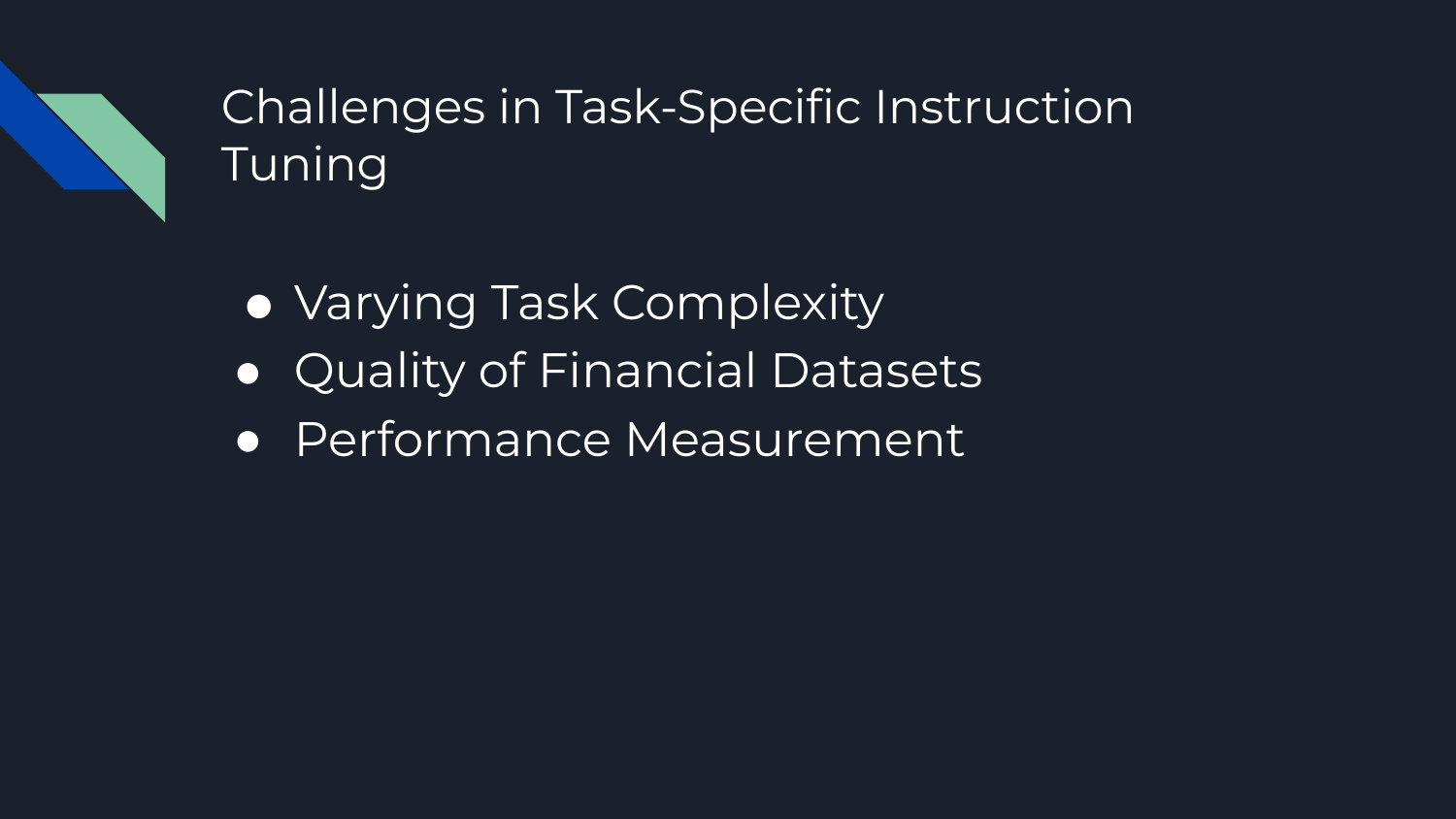

# Challenges in Task-Specific Instruction Tuning
Varying Task Complexity
Quality of Financial Datasets
Performance Measurement